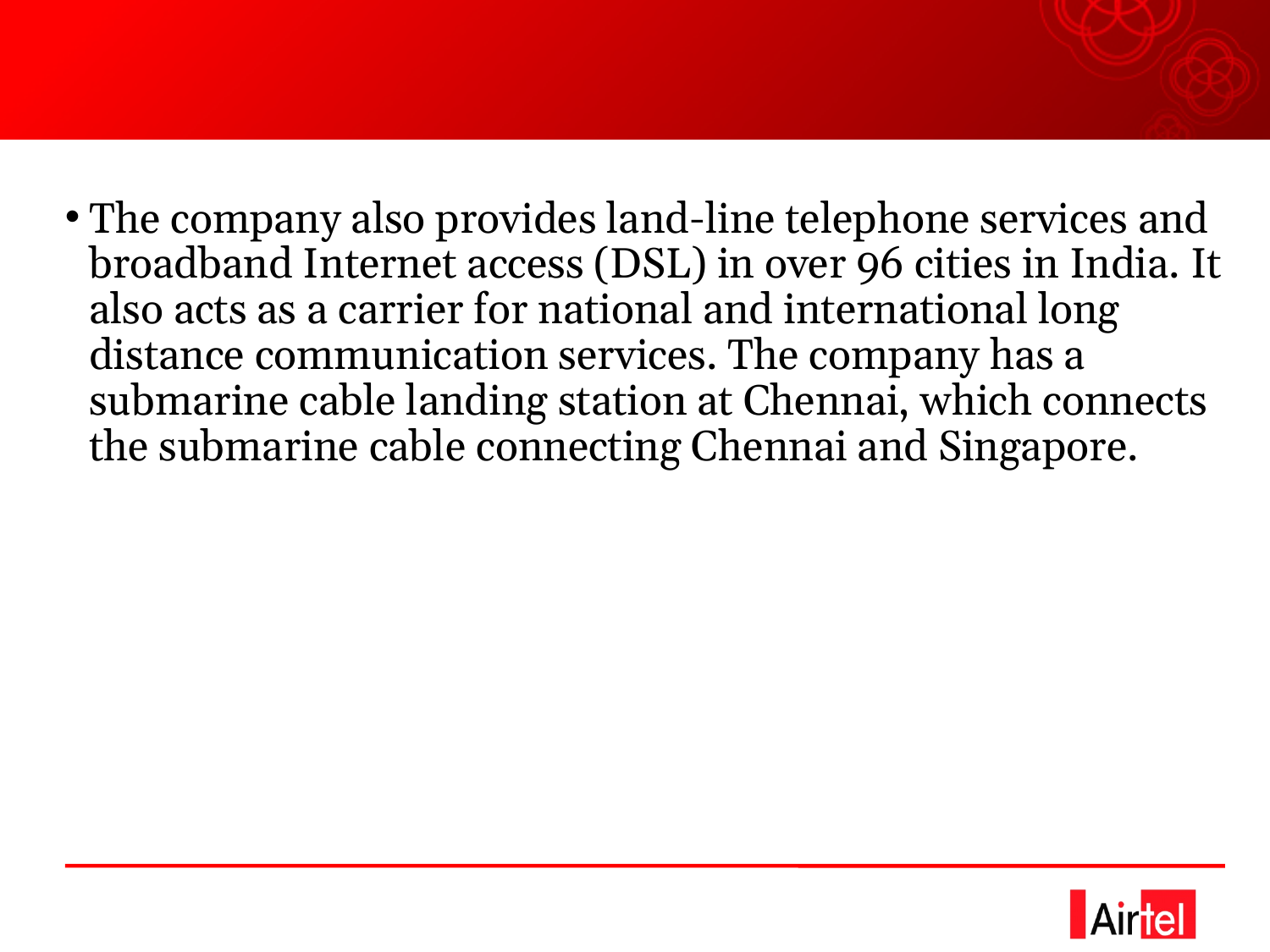

The company also provides land-line telephone services and broadband Internet access (DSL) in over 96 cities in India. It also acts as a carrier for national and international long distance communication services. The company has a submarine cable landing station at Chennai, which connects the submarine cable connecting Chennai and Singapore.